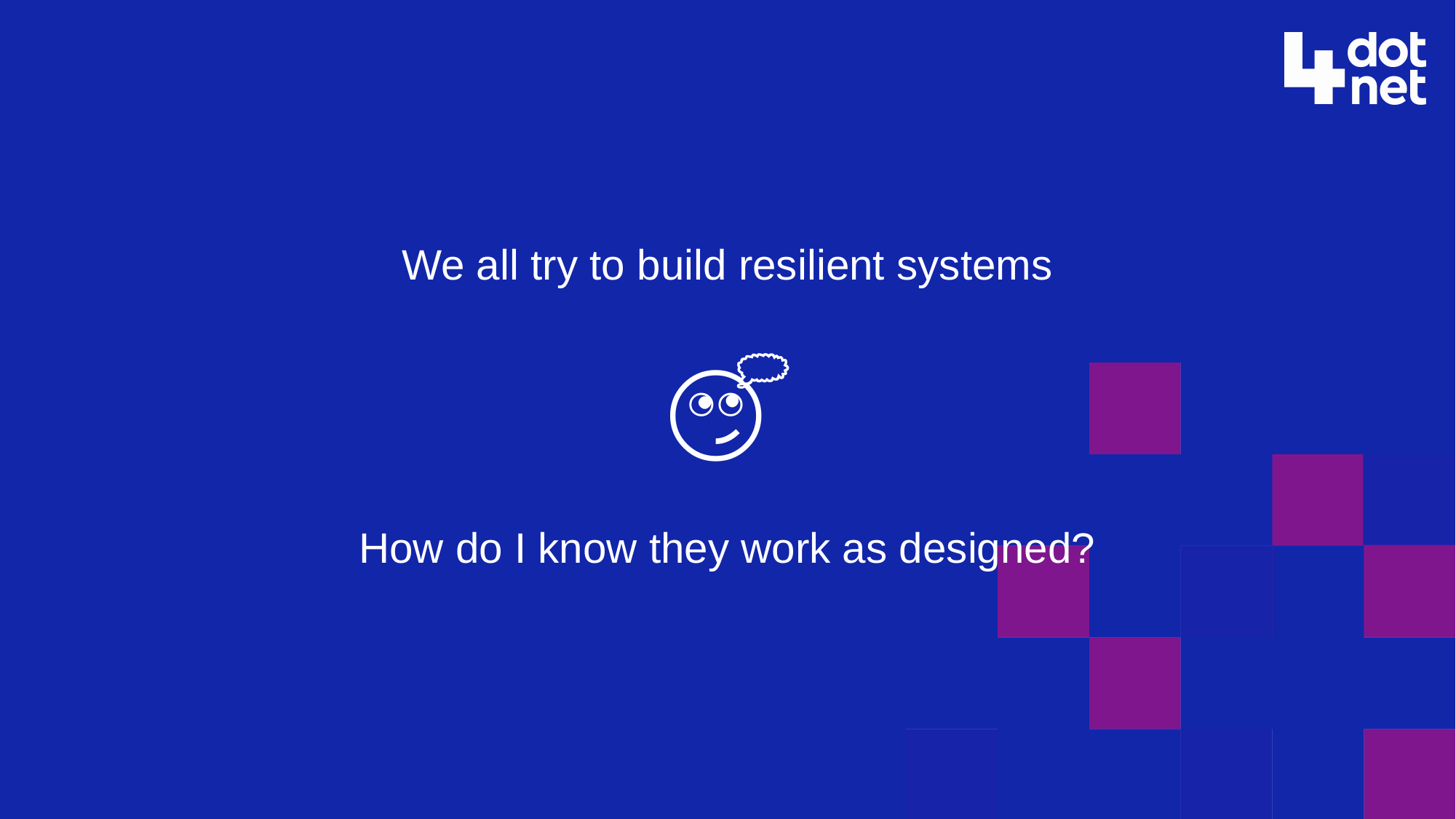

#
We all try to build resilient systems
🤔
How do I know they work as designed?